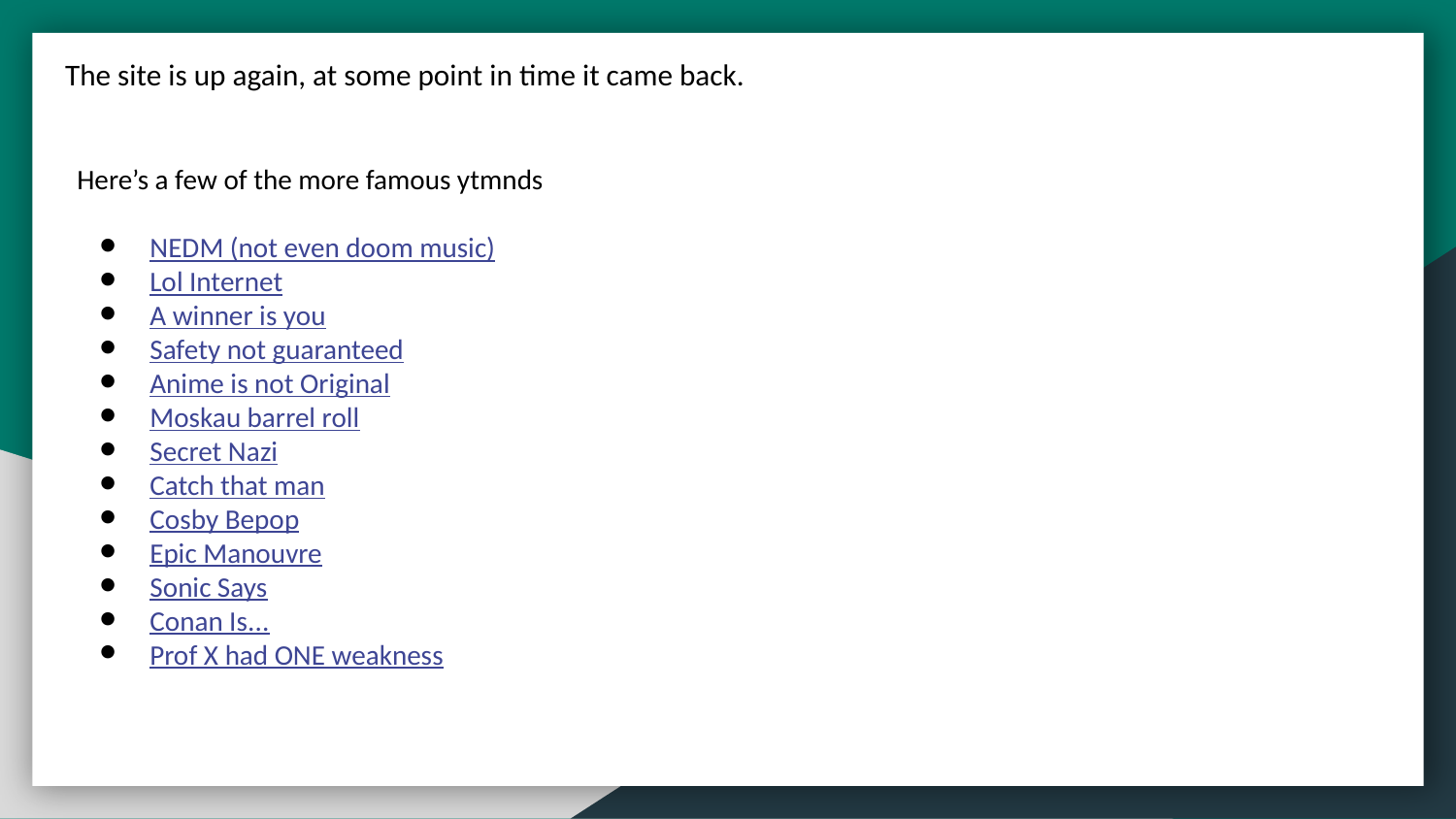

The site is up again, at some point in time it came back.

Here’s a few of the more famous ytmnds

NEDM (not even doom music)
Lol Internet
A winner is you
Safety not guaranteed
Anime is not Original
Moskau barrel roll
Secret Nazi
Catch that man
Cosby Bepop
Epic Manouvre
Sonic Says
Conan Is...
Prof X had ONE weakness